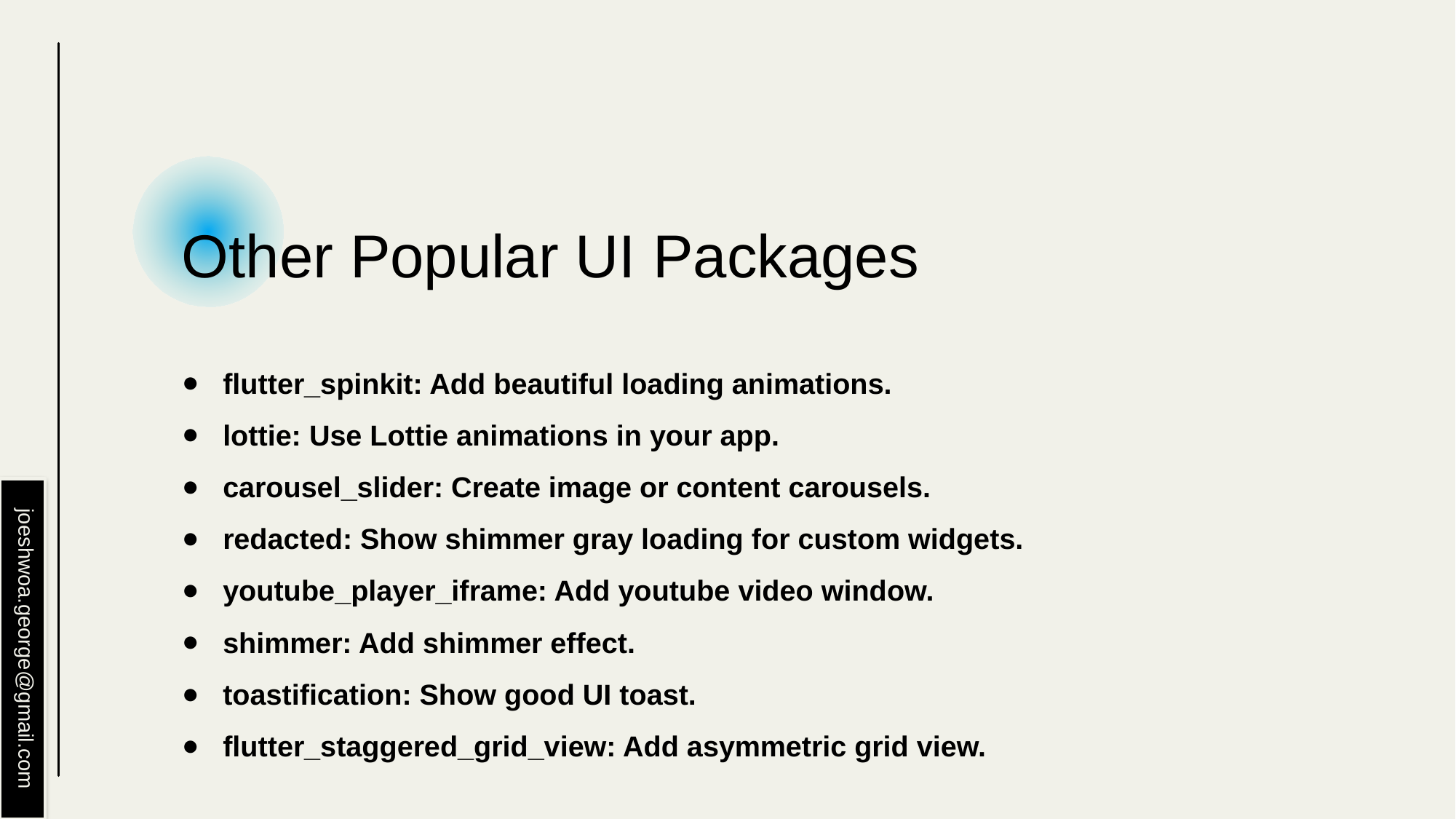

# Other Popular UI Packages
flutter_spinkit: Add beautiful loading animations.
lottie: Use Lottie animations in your app.
carousel_slider: Create image or content carousels.
redacted: Show shimmer gray loading for custom widgets.
youtube_player_iframe: Add youtube video window.
shimmer: Add shimmer effect.
toastification: Show good UI toast.
flutter_staggered_grid_view: Add asymmetric grid view.
joeshwoa.george@gmail.com